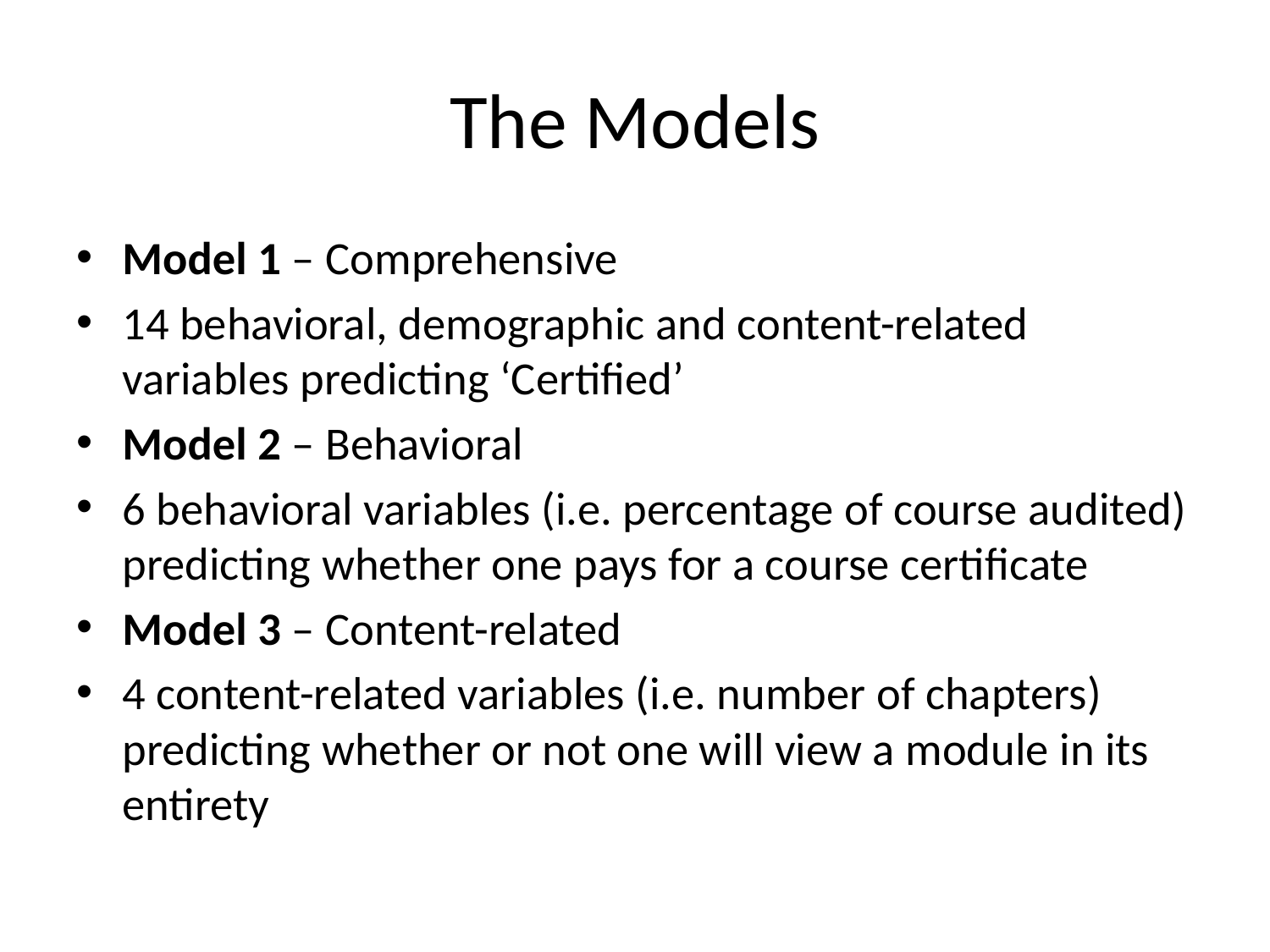

# The Models
Model 1 – Comprehensive
14 behavioral, demographic and content-related variables predicting ‘Certified’
Model 2 – Behavioral
6 behavioral variables (i.e. percentage of course audited) predicting whether one pays for a course certificate
Model 3 – Content-related
4 content-related variables (i.e. number of chapters) predicting whether or not one will view a module in its entirety